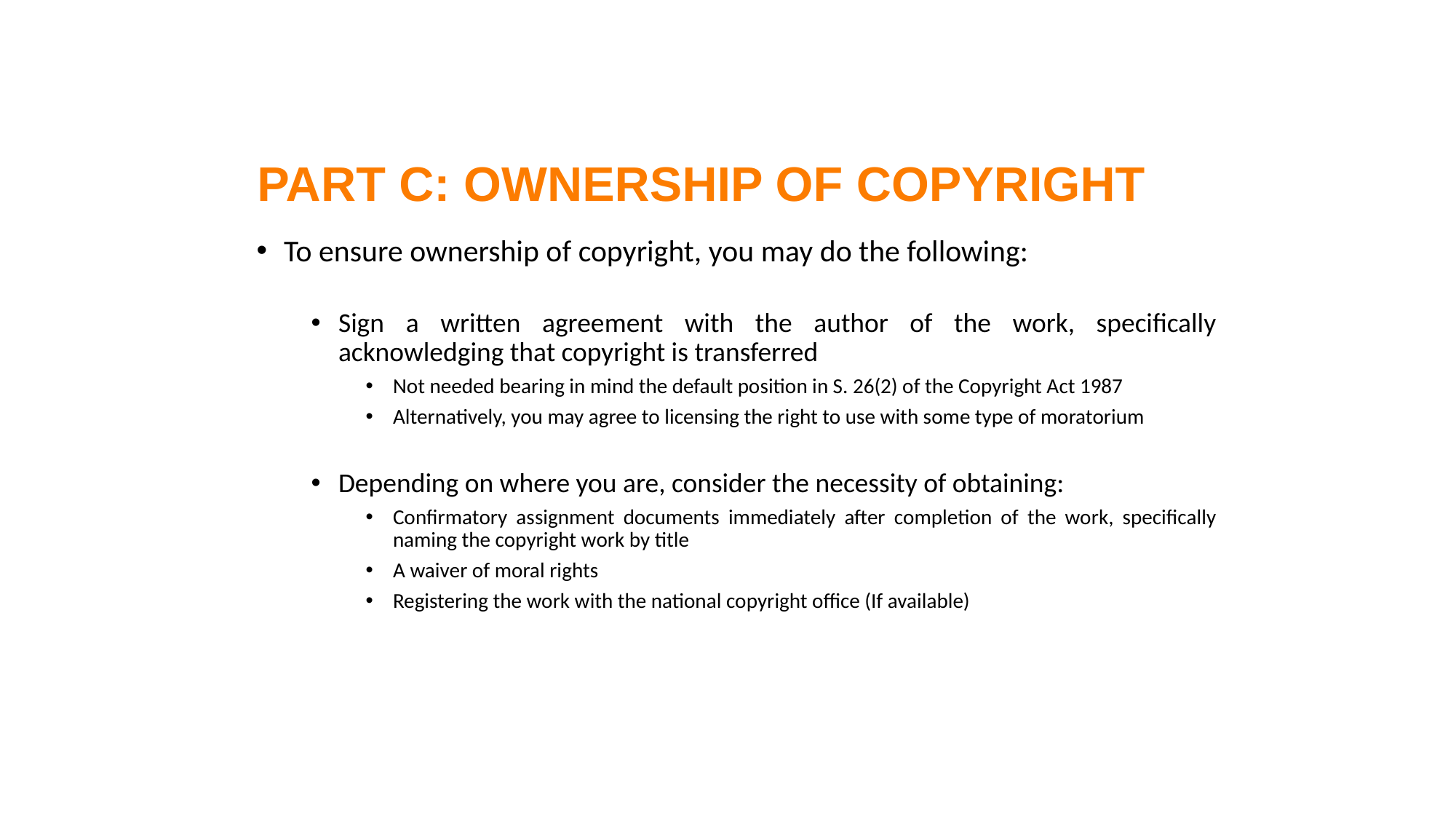

PART C: OWNERSHIP OF COPYRIGHT
#
To ensure ownership of copyright, you may do the following:

Sign a written agreement with the author of the work, specifically acknowledging that copyright is transferred
Not needed bearing in mind the default position in S. 26(2) of the Copyright Act 1987
Alternatively, you may agree to licensing the right to use with some type of moratorium

Depending on where you are, consider the necessity of obtaining:
Confirmatory assignment documents immediately after completion of the work, specifically naming the copyright work by title
A waiver of moral rights
Registering the work with the national copyright office (If available)